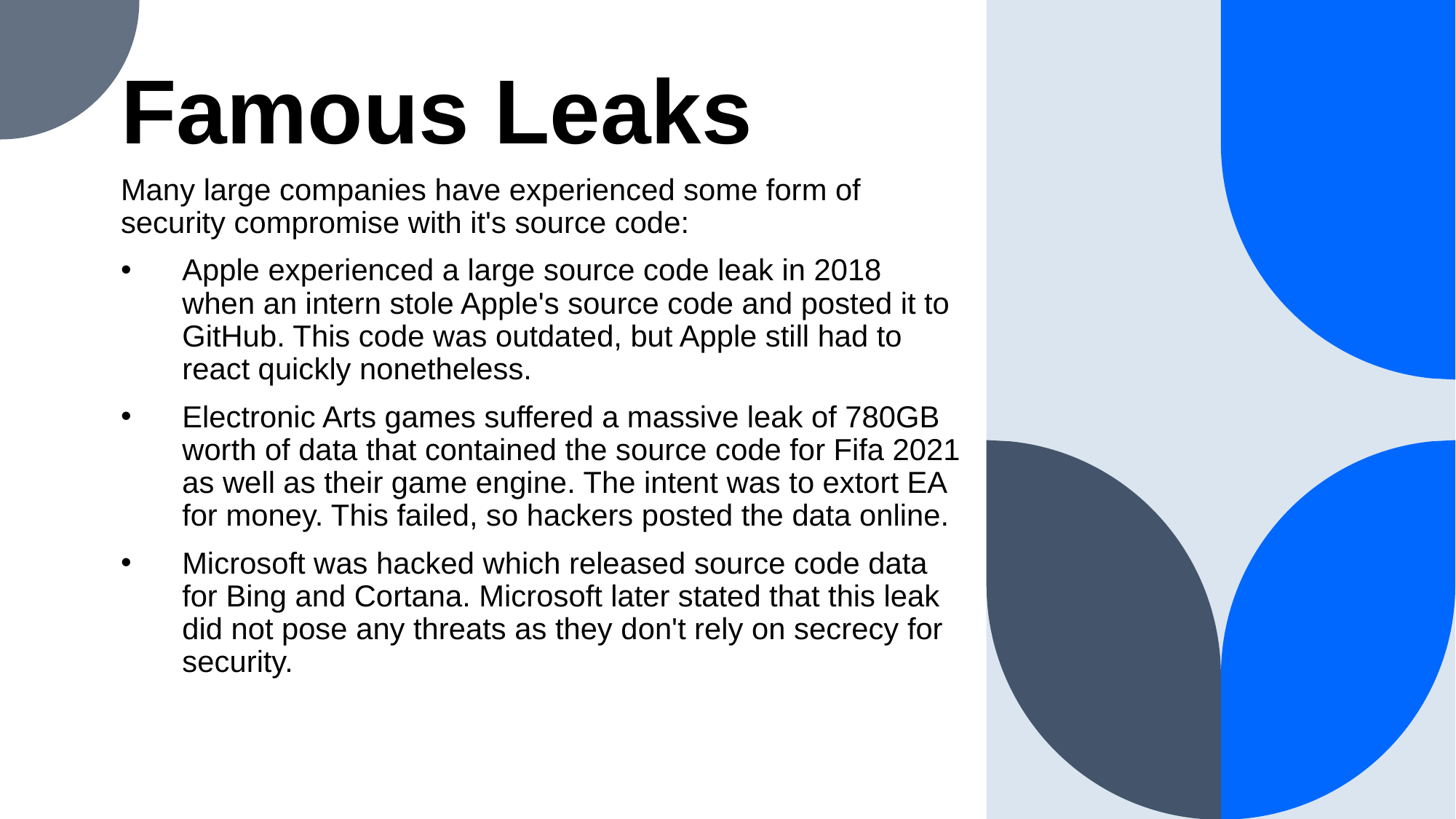

# Famous Leaks
Many large companies have experienced some form of security compromise with it's source code:
Apple experienced a large source code leak in 2018 when an intern stole Apple's source code and posted it to GitHub. This code was outdated, but Apple still had to react quickly nonetheless.
Electronic Arts games suffered a massive leak of 780GB worth of data that contained the source code for Fifa 2021 as well as their game engine. The intent was to extort EA for money. This failed, so hackers posted the data online.
Microsoft was hacked which released source code data for Bing and Cortana. Microsoft later stated that this leak did not pose any threats as they don't rely on secrecy for security.